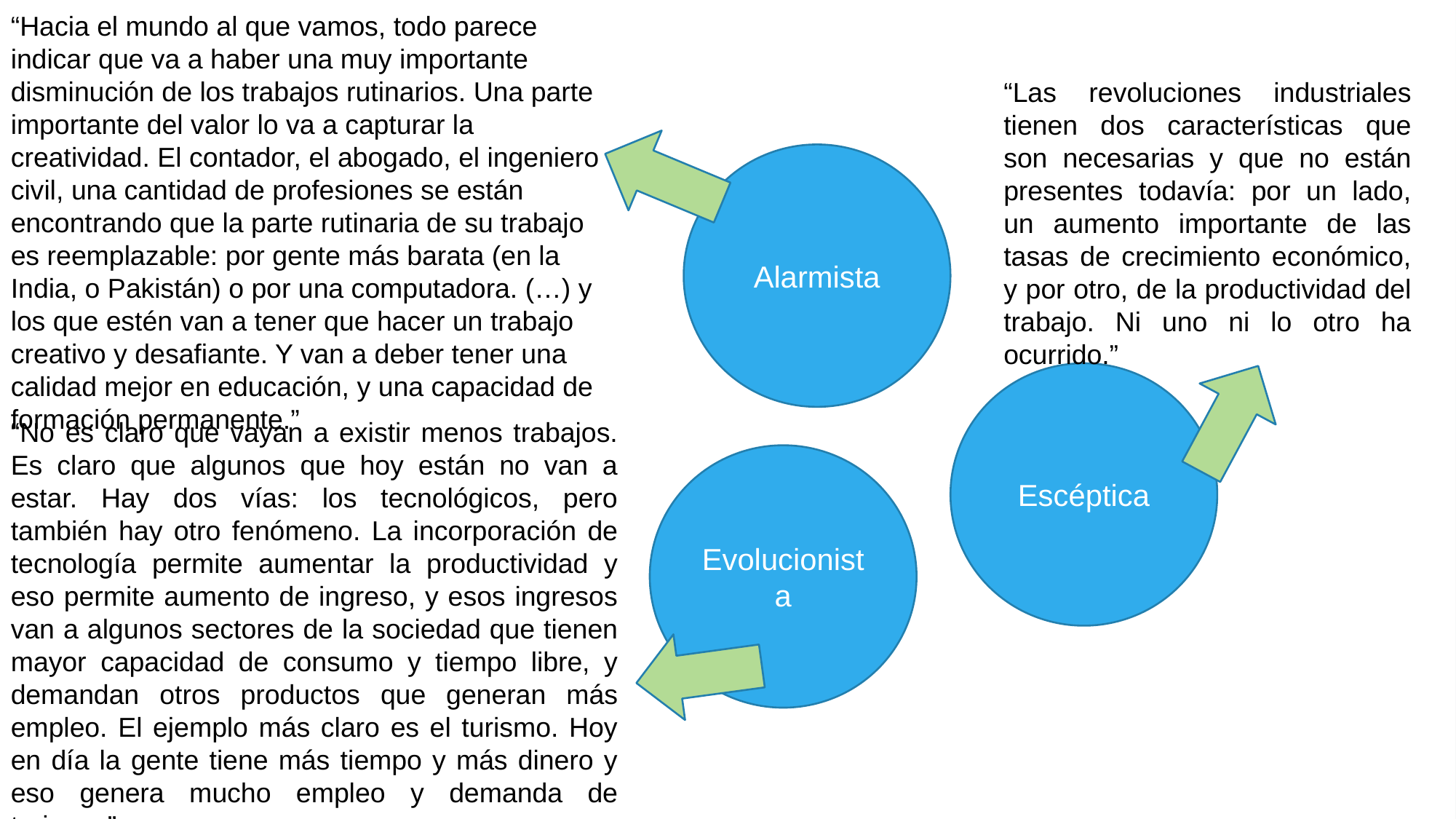

“Hacia el mundo al que vamos, todo parece indicar que va a haber una muy importante disminución de los trabajos rutinarios. Una parte importante del valor lo va a capturar la creatividad. El contador, el abogado, el ingeniero civil, una cantidad de profesiones se están encontrando que la parte rutinaria de su trabajo es reemplazable: por gente más barata (en la India, o Pakistán) o por una computadora. (…) y los que estén van a tener que hacer un trabajo creativo y desafiante. Y van a deber tener una calidad mejor en educación, y una capacidad de formación permanente.”
“Las revoluciones industriales tienen dos características que son necesarias y que no están presentes todavía: por un lado, un aumento importante de las tasas de crecimiento económico, y por otro, de la productividad del trabajo. Ni uno ni lo otro ha ocurrido.”

Alarmista
Escéptica

“No es claro que vayan a existir menos trabajos. Es claro que algunos que hoy están no van a estar. Hay dos vías: los tecnológicos, pero también hay otro fenómeno. La incorporación de tecnología permite aumentar la productividad y eso permite aumento de ingreso, y esos ingresos van a algunos sectores de la sociedad que tienen mayor capacidad de consumo y tiempo libre, y demandan otros productos que generan más empleo. El ejemplo más claro es el turismo. Hoy en día la gente tiene más tiempo y más dinero y eso genera mucho empleo y demanda de turismo.”
Evolucionista